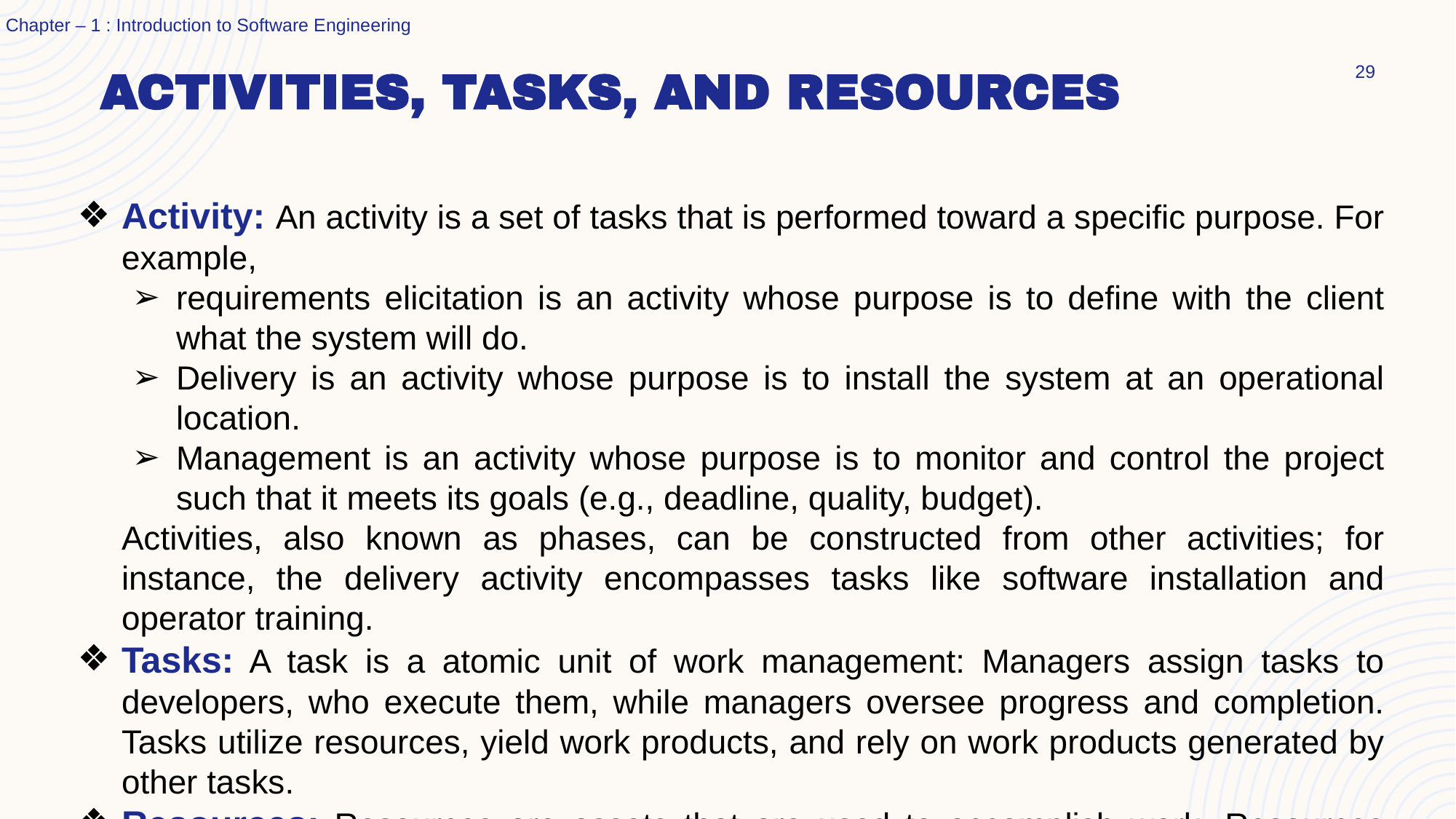

Chapter – 1 : Introduction to Software Engineering
29
# ACTIVITIES, TASKS, AND RESOURCES
Activity: An activity is a set of tasks that is performed toward a specific purpose. For example,
requirements elicitation is an activity whose purpose is to define with the client what the system will do.
Delivery is an activity whose purpose is to install the system at an operational location.
Management is an activity whose purpose is to monitor and control the project such that it meets its goals (e.g., deadline, quality, budget).
Activities, also known as phases, can be constructed from other activities; for instance, the delivery activity encompasses tasks like software installation and operator training.
Tasks: A task is a atomic unit of work management: Managers assign tasks to developers, who execute them, while managers oversee progress and completion. Tasks utilize resources, yield work products, and rely on work products generated by other tasks.
Resources: Resources are assets that are used to accomplish work. Resources include time, equipment, and labor. When planning a project, a manager breaks down the work into tasks and assigns them to resources.